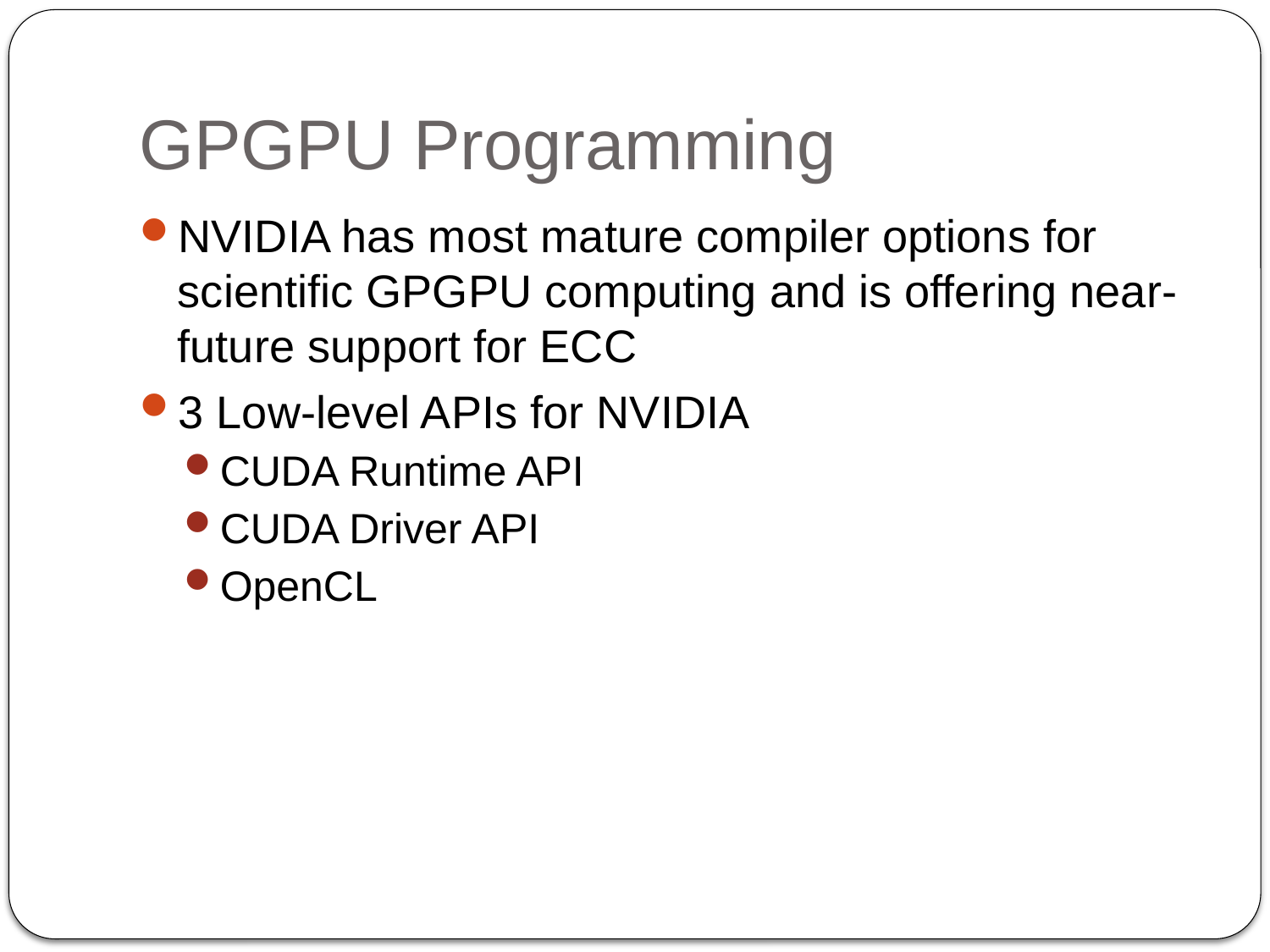

# GPGPU Programming
NVIDIA has most mature compiler options for scientific GPGPU computing and is offering near-future support for ECC
3 Low-level APIs for NVIDIA
CUDA Runtime API
CUDA Driver API
OpenCL